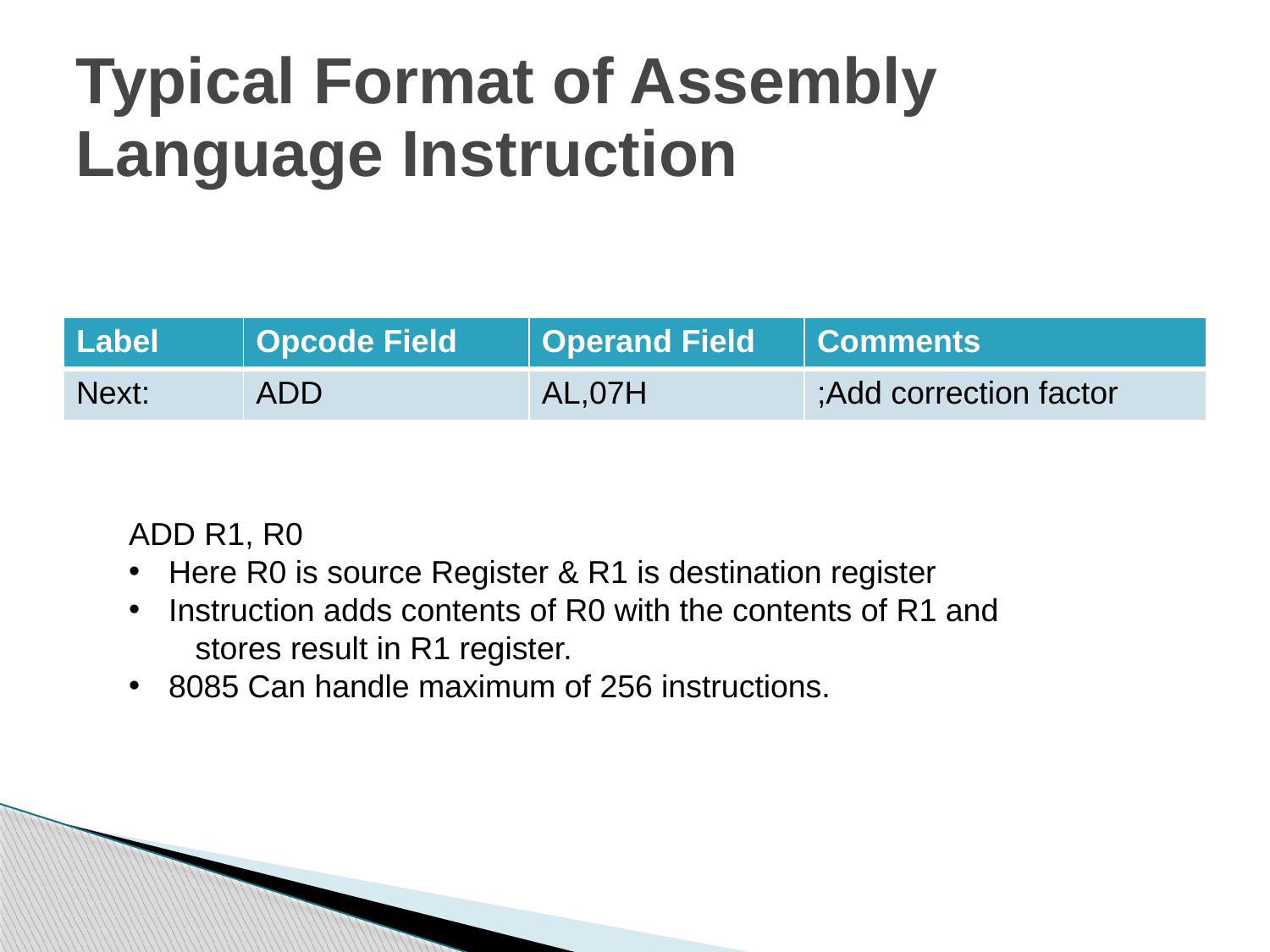

# Typical Format of Assembly Language Instruction
| Label | Opcode Field | Operand Field | Comments |
| --- | --- | --- | --- |
| Next: | ADD | AL,07H | ;Add correction factor |
ADD R1, R0
Here R0 is source Register & R1 is destination register
Instruction adds contents of R0 with the contents of R1 and                        stores result in R1 register.
8085 Can handle maximum of 256 instructions.